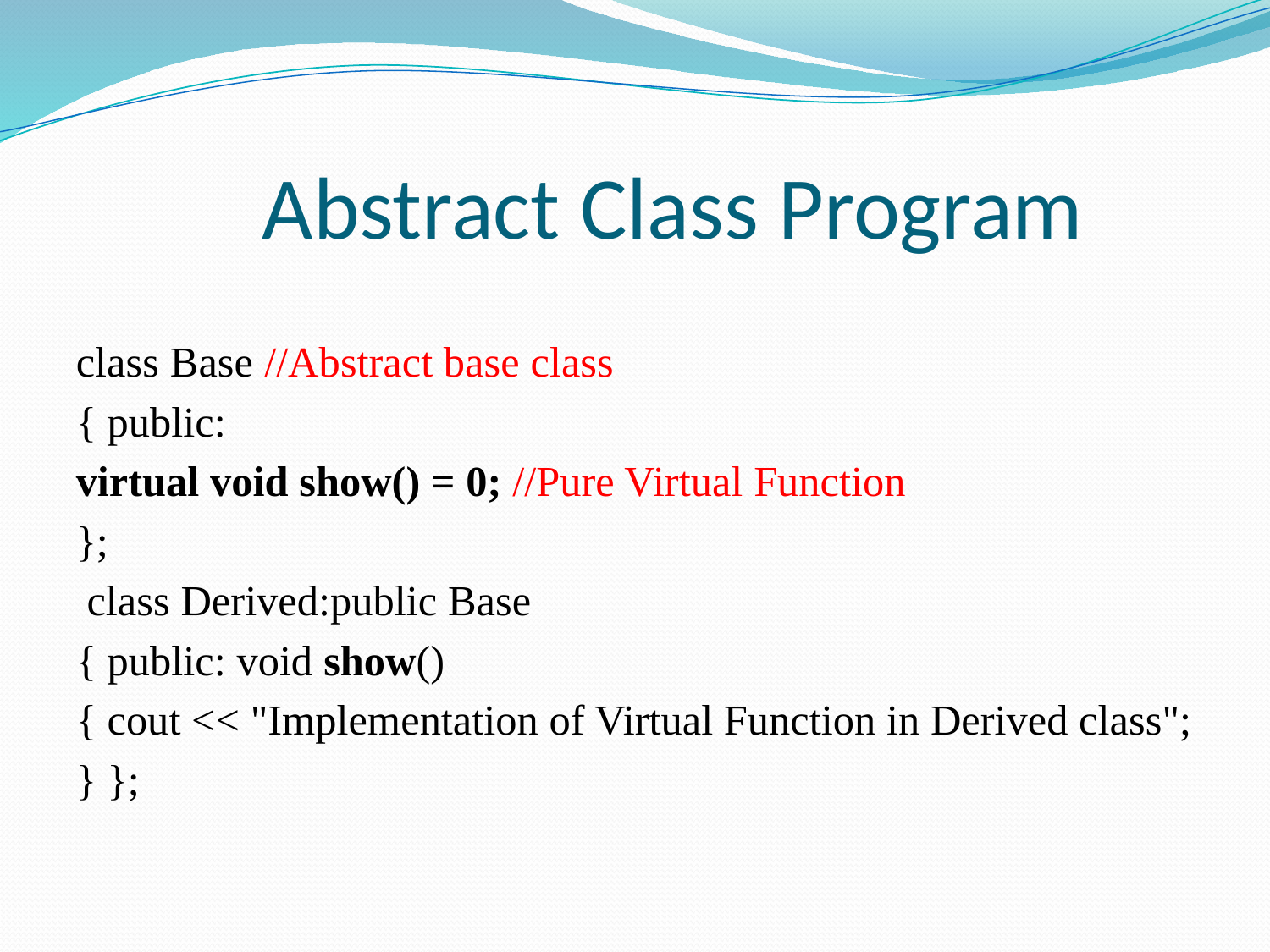

# Abstract Class Program

class Base //Abstract base class
{ public:
virtual void show() = 0; //Pure Virtual Function
};
 class Derived:public Base
{ public: void show()
{ cout << "Implementation of Virtual Function in Derived class";
} };